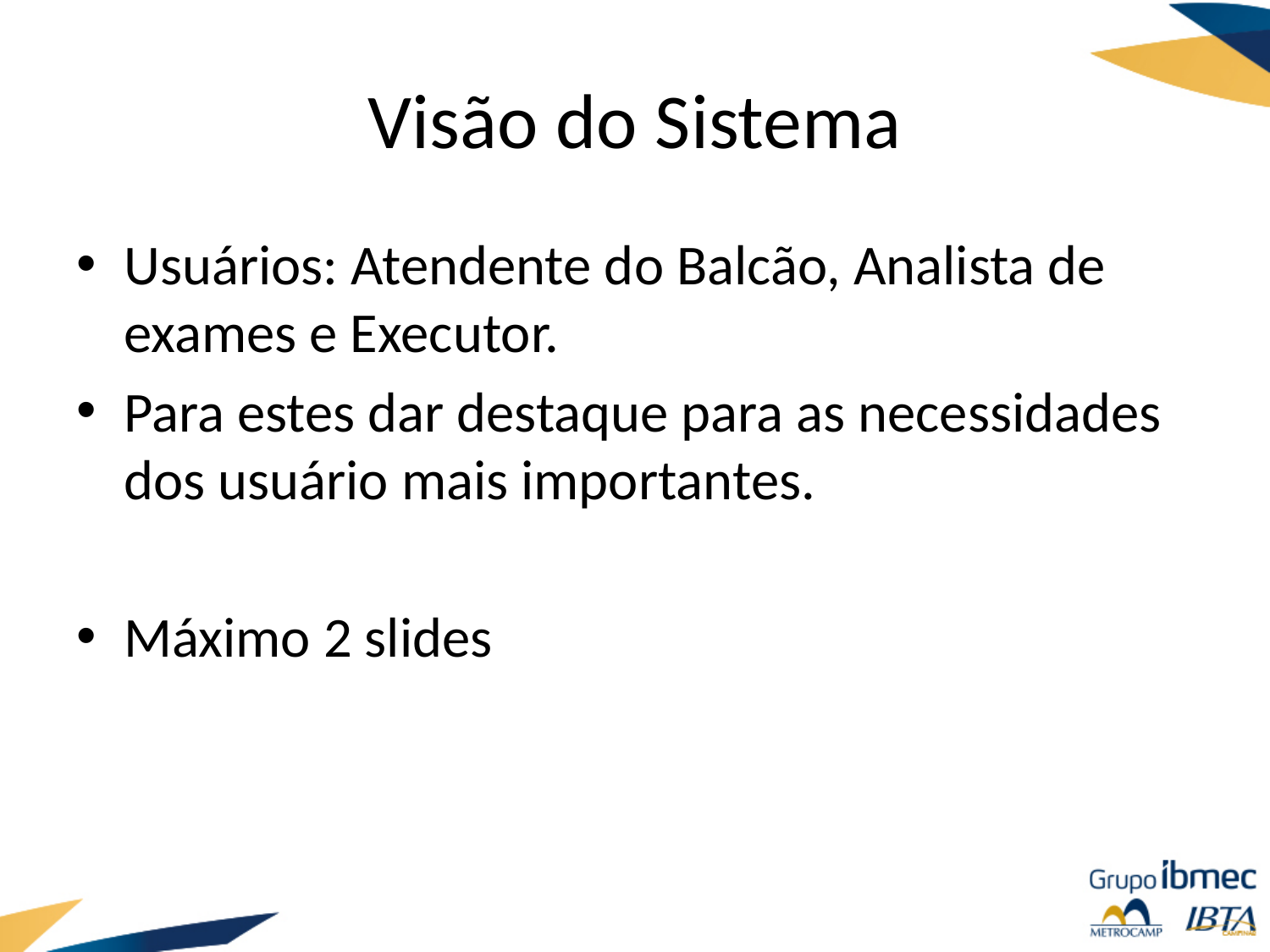

# Visão do Sistema
Usuários: Atendente do Balcão, Analista de exames e Executor.
Para estes dar destaque para as necessidades dos usuário mais importantes.

Máximo 2 slides